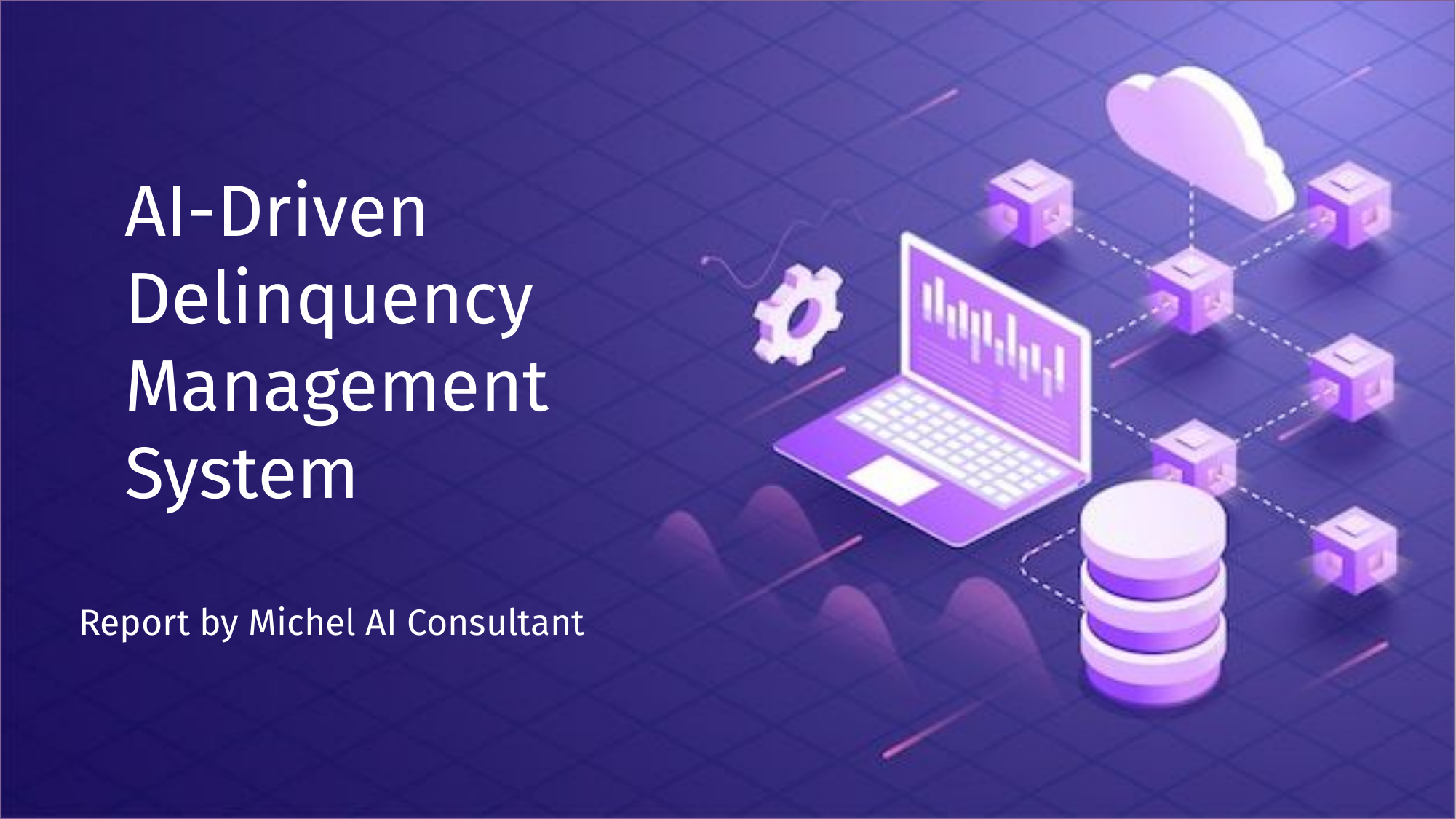

AI-Driven Delinquency Management System
Report by Michel AI Consultant